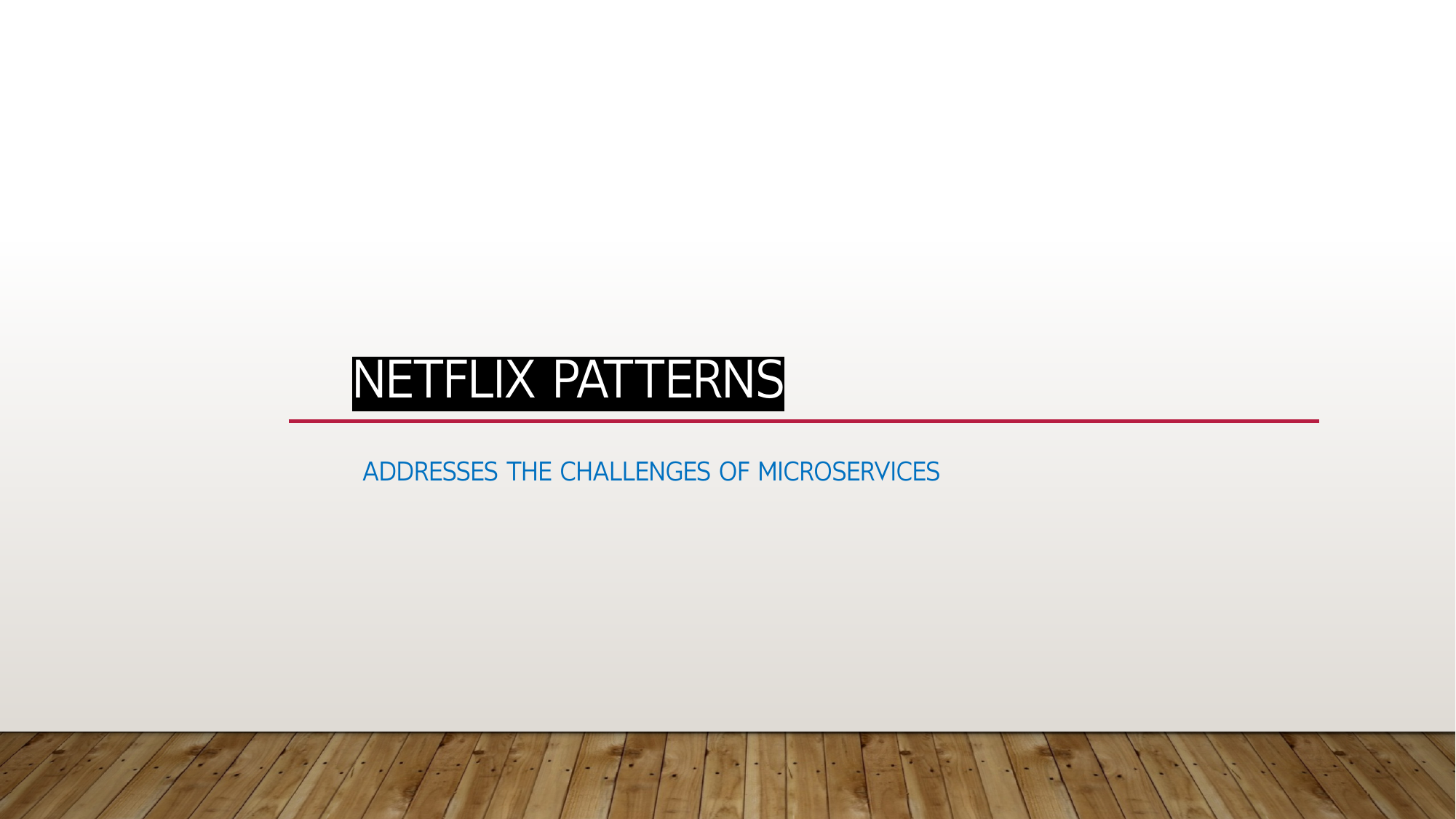

# Netflix patterns
Addresses the challenges of microservices